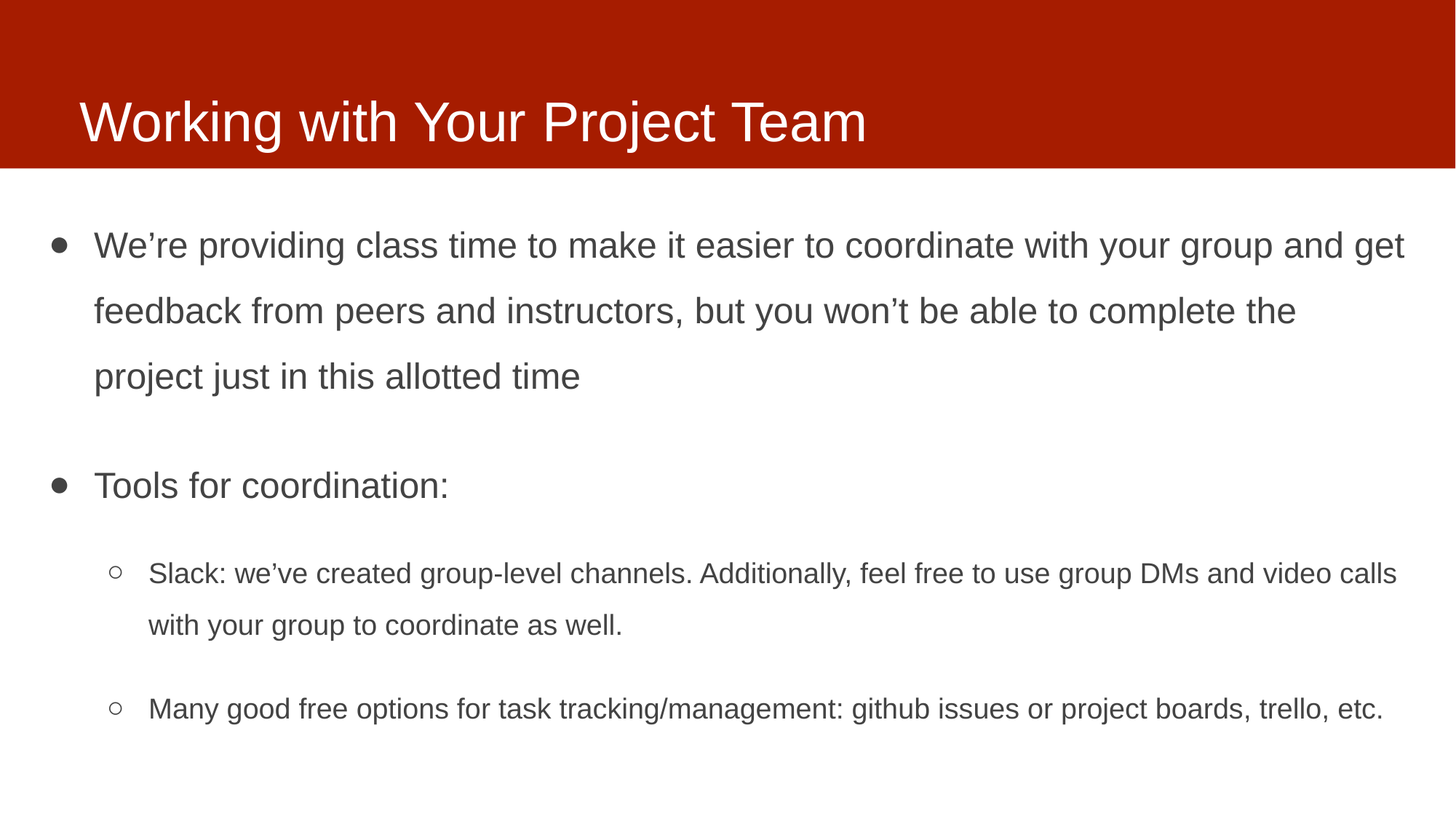

# Working with Your Project Team
We’re providing class time to make it easier to coordinate with your group and get feedback from peers and instructors, but you won’t be able to complete the project just in this allotted time
Tools for coordination:
Slack: we’ve created group-level channels. Additionally, feel free to use group DMs and video calls with your group to coordinate as well.
Many good free options for task tracking/management: github issues or project boards, trello, etc.